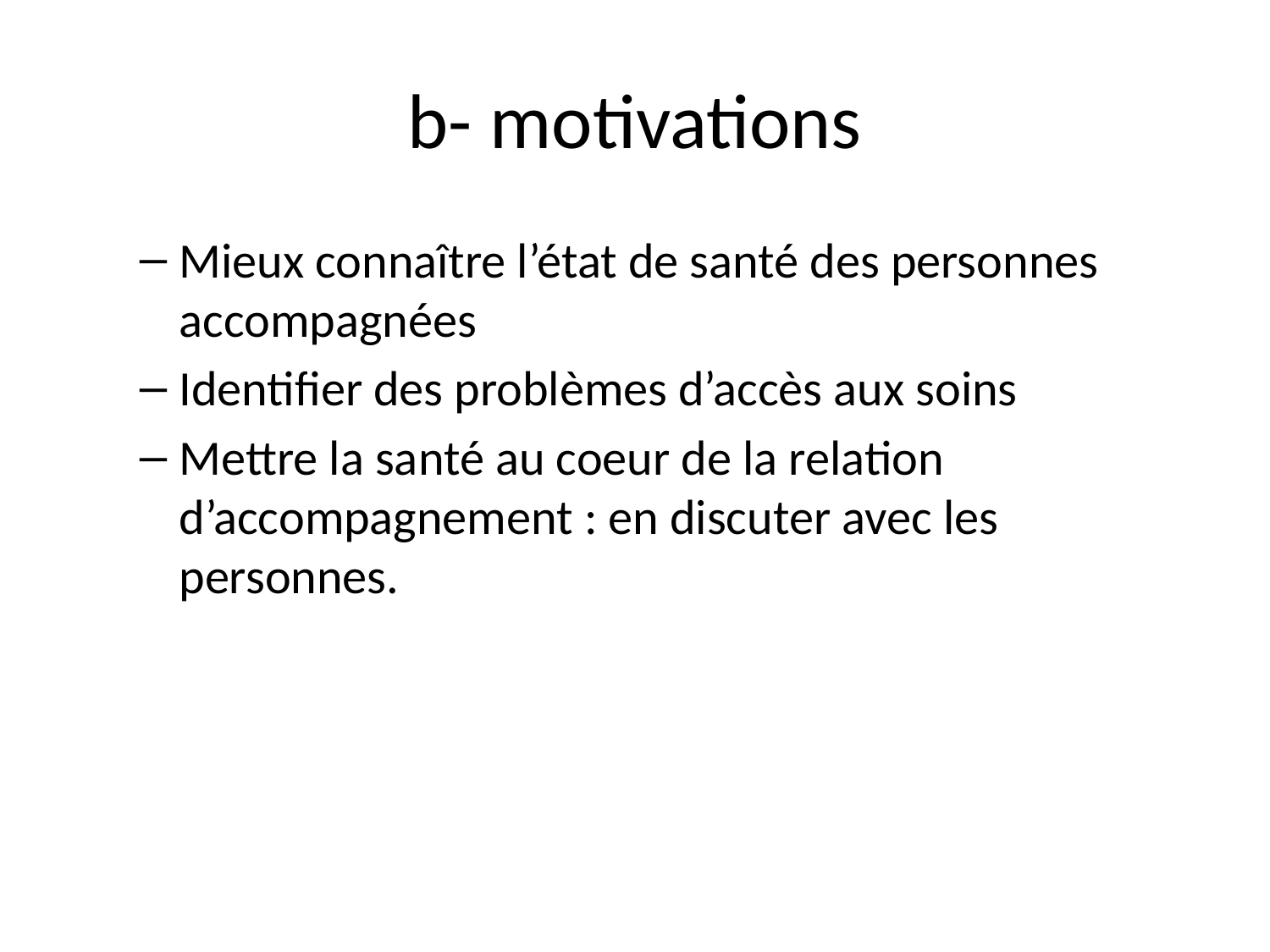

b- motivations
Mieux connaître l’état de santé des personnes accompagnées
Identifier des problèmes d’accès aux soins
Mettre la santé au coeur de la relation d’accompagnement : en discuter avec les personnes.